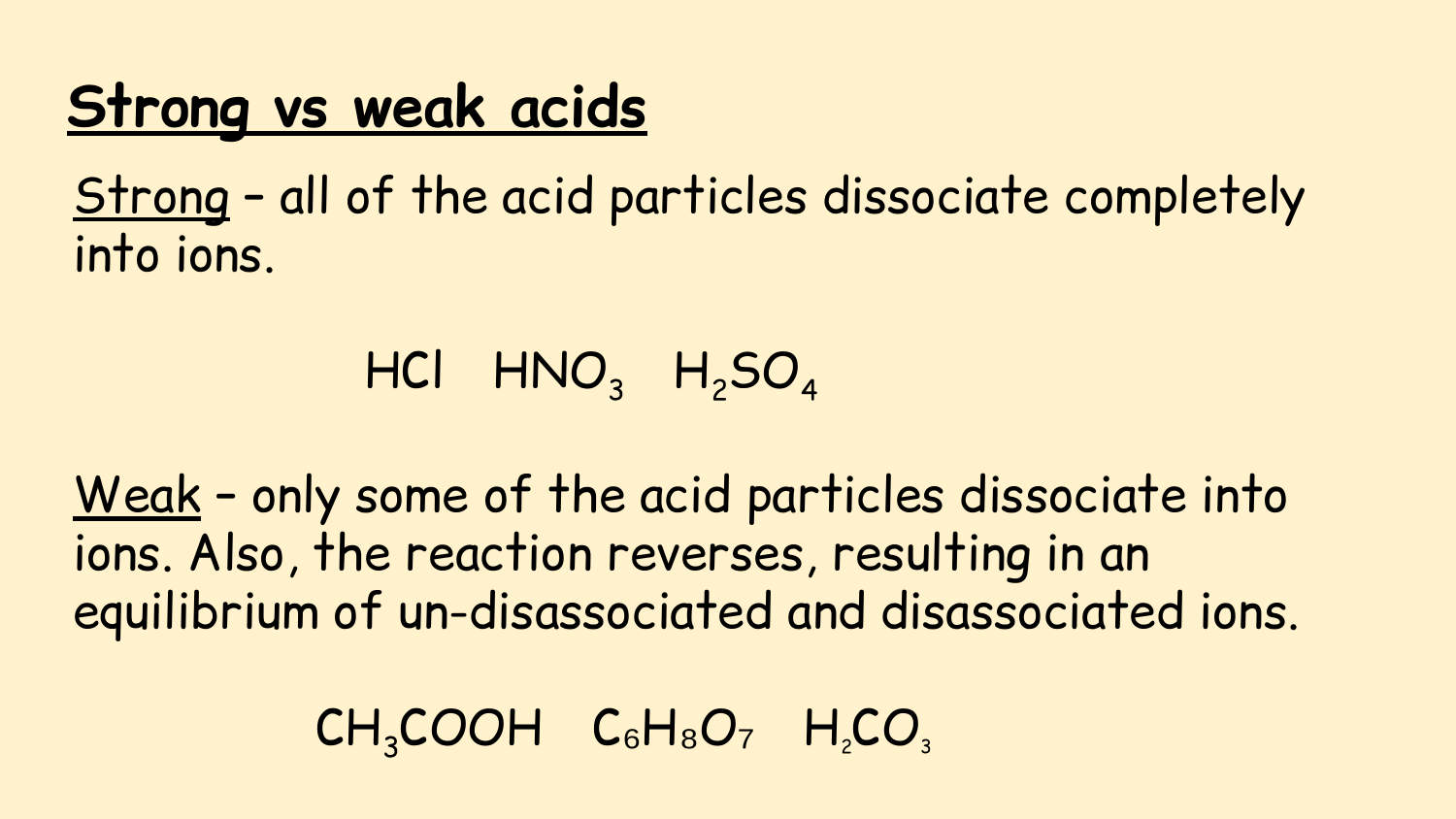

Strong vs weak acids
Strong – all of the acid particles dissociate completely into ions.

      HCl HNO3 H2SO4

Weak – only some of the acid particles dissociate into ions. Also, the reaction reverses, resulting in an equilibrium of un-disassociated and disassociated ions.

     CH3COOH C₆H₈O₇ H2CO3